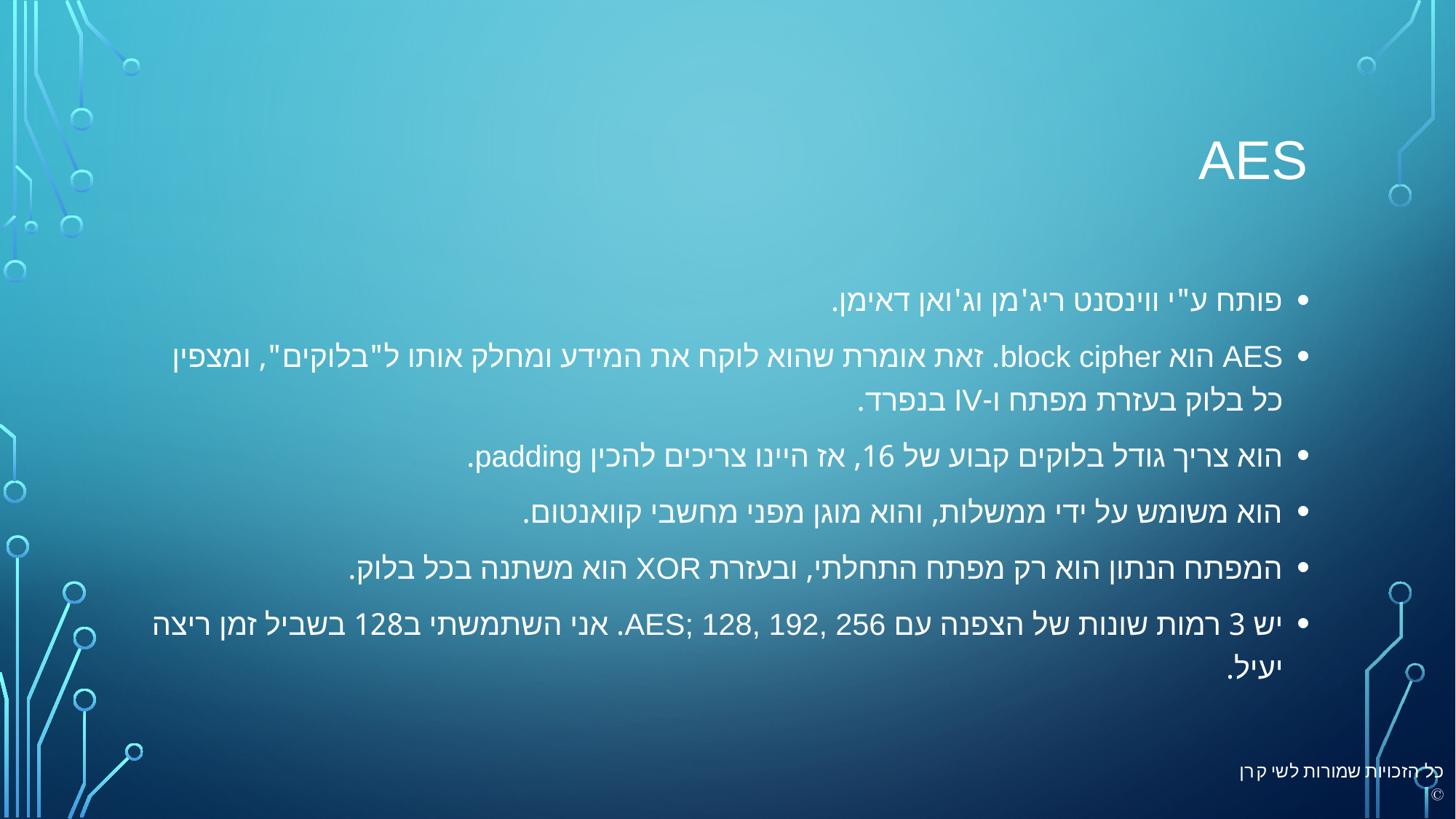

# AES
פותח ע"י ווינסנט ריג'מן וג'ואן דאימן.
AES הוא block cipher. זאת אומרת שהוא לוקח את המידע ומחלק אותו ל"בלוקים", ומצפין כל בלוק בעזרת מפתח ו-IV בנפרד.
הוא צריך גודל בלוקים קבוע של 16, אז היינו צריכים להכין padding.
הוא משומש על ידי ממשלות, והוא מוגן מפני מחשבי קוואנטום.
המפתח הנתון הוא רק מפתח התחלתי, ובעזרת XOR הוא משתנה בכל בלוק.
יש 3 רמות שונות של הצפנה עם AES; 128, 192, 256. אני השתמשתי ב128 בשביל זמן ריצה יעיל.
כל הזכויות שמורות לשי קרן ©️